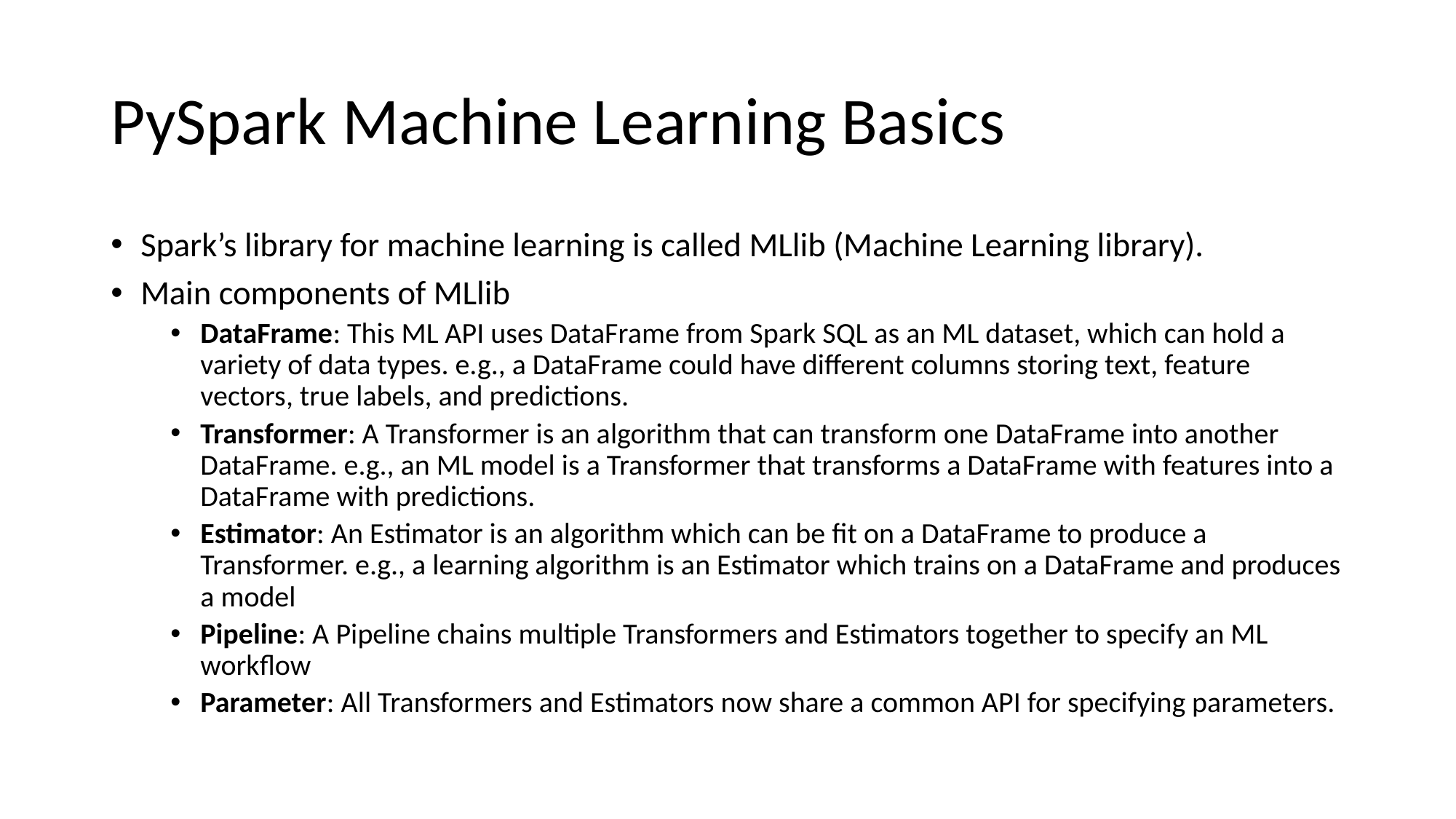

# PySpark Machine Learning Basics
Spark’s library for machine learning is called MLlib (Machine Learning library).
Main components of MLlib
DataFrame: This ML API uses DataFrame from Spark SQL as an ML dataset, which can hold a variety of data types. e.g., a DataFrame could have different columns storing text, feature vectors, true labels, and predictions.
Transformer: A Transformer is an algorithm that can transform one DataFrame into another DataFrame. e.g., an ML model is a Transformer that transforms a DataFrame with features into a DataFrame with predictions.
Estimator: An Estimator is an algorithm which can be fit on a DataFrame to produce a Transformer. e.g., a learning algorithm is an Estimator which trains on a DataFrame and produces a model
Pipeline: A Pipeline chains multiple Transformers and Estimators together to specify an ML workflow
Parameter: All Transformers and Estimators now share a common API for specifying parameters.